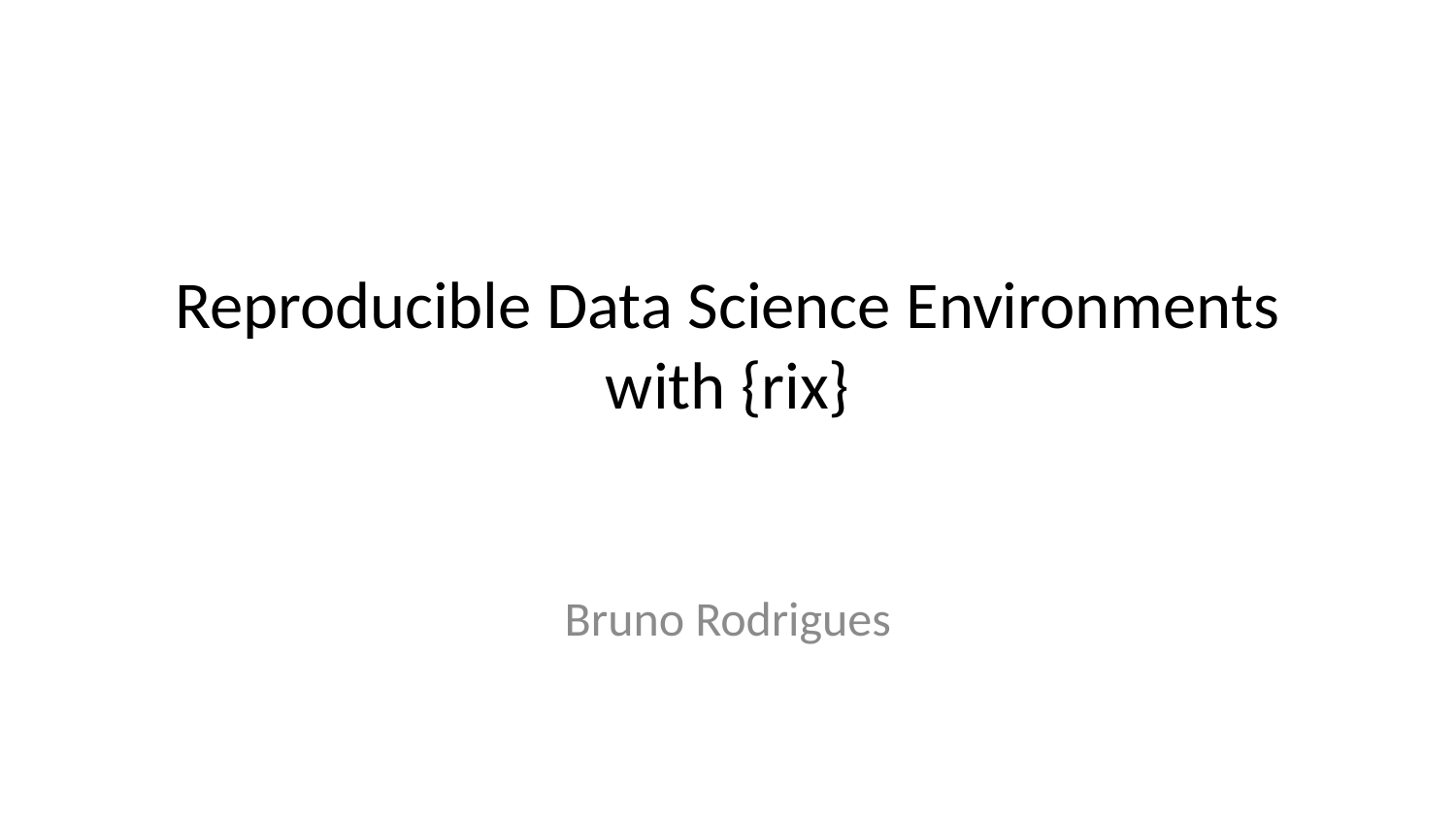

# Reproducible Data Science Environments with {rix}
Bruno Rodrigues